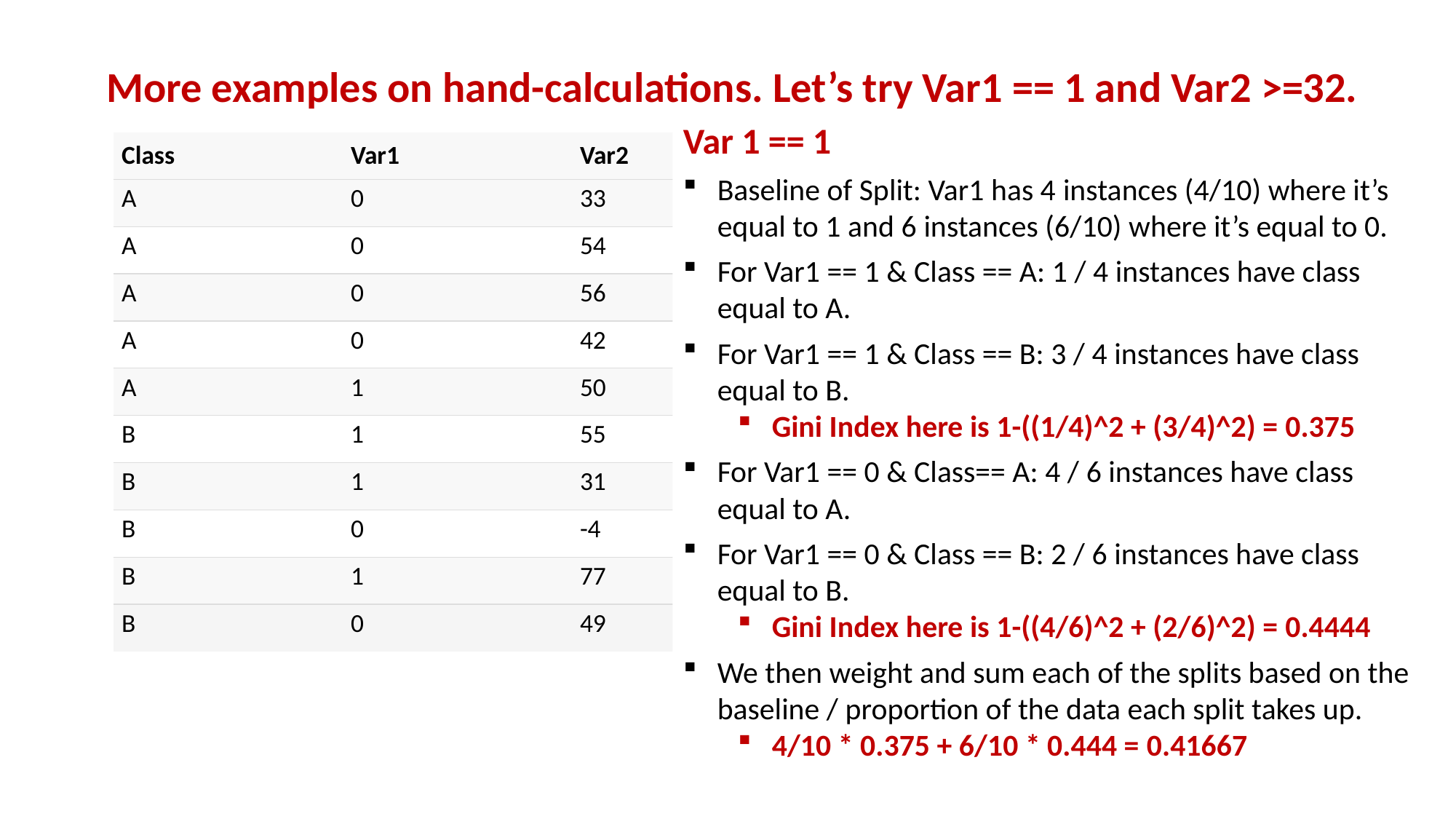

More examples on hand-calculations. Let’s try Var1 == 1 and Var2 >=32.
Var 1 == 1
Baseline of Split: Var1 has 4 instances (4/10) where it’s equal to 1 and 6 instances (6/10) where it’s equal to 0.
For Var1 == 1 & Class == A: 1 / 4 instances have class equal to A.
For Var1 == 1 & Class == B: 3 / 4 instances have class equal to B.
Gini Index here is 1-((1/4)^2 + (3/4)^2) = 0.375
For Var1 == 0 & Class== A: 4 / 6 instances have class equal to A.
For Var1 == 0 & Class == B: 2 / 6 instances have class equal to B.
Gini Index here is 1-((4/6)^2 + (2/6)^2) = 0.4444
We then weight and sum each of the splits based on the baseline / proportion of the data each split takes up.
4/10 * 0.375 + 6/10 * 0.444 = 0.41667
| Class | Var1 | Var2 |  |
| --- | --- | --- | --- |
| A | 0 | 33 |  |
| A | 0 | 54 |  |
| A | 0 | 56 |  |
| A | 0 | 42 |  |
| A | 1 | 50 |  |
| B | 1 | 55 |  |
| B | 1 | 31 |  |
| B | 0 | -4 |  |
| B | 1 | 77 |  |
| B | 0 | 49 |  |